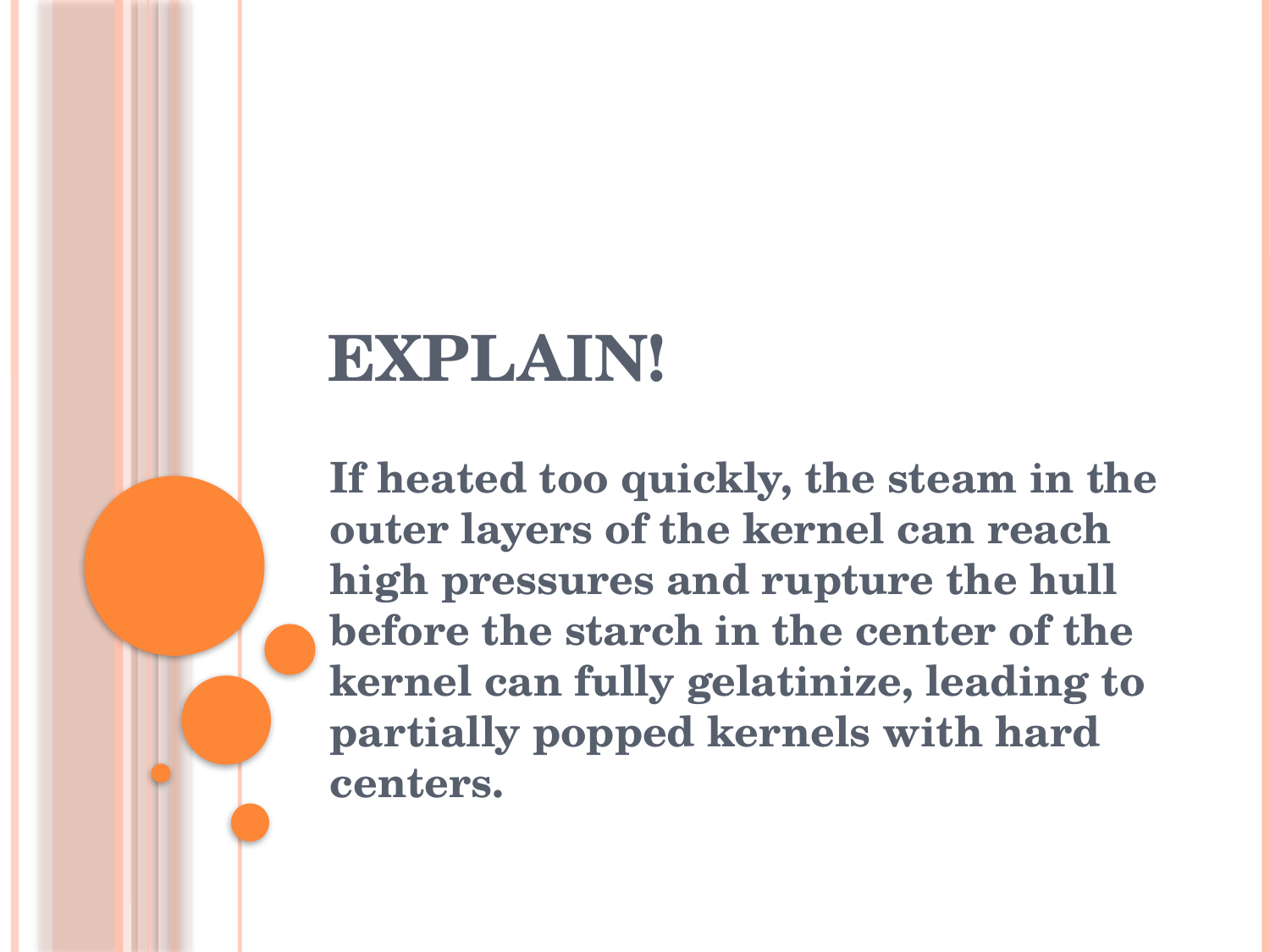

# explain!
If heated too quickly, the steam in the outer layers of the kernel can reach high pressures and rupture the hull before the starch in the center of the kernel can fully gelatinize, leading to partially popped kernels with hard centers.